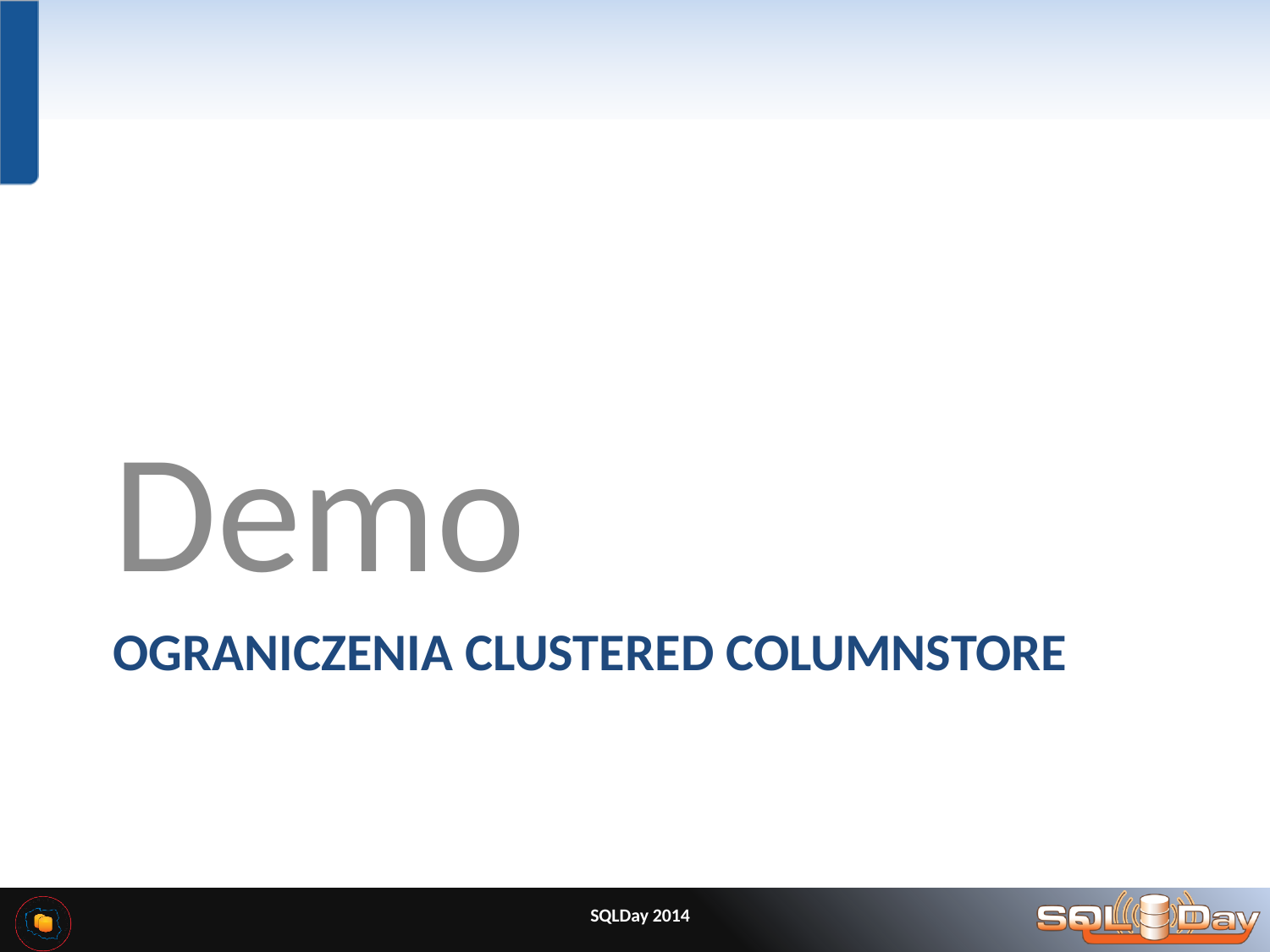

Demo
# Ograniczenia Clustered ColumnStore
SQLDay 2014